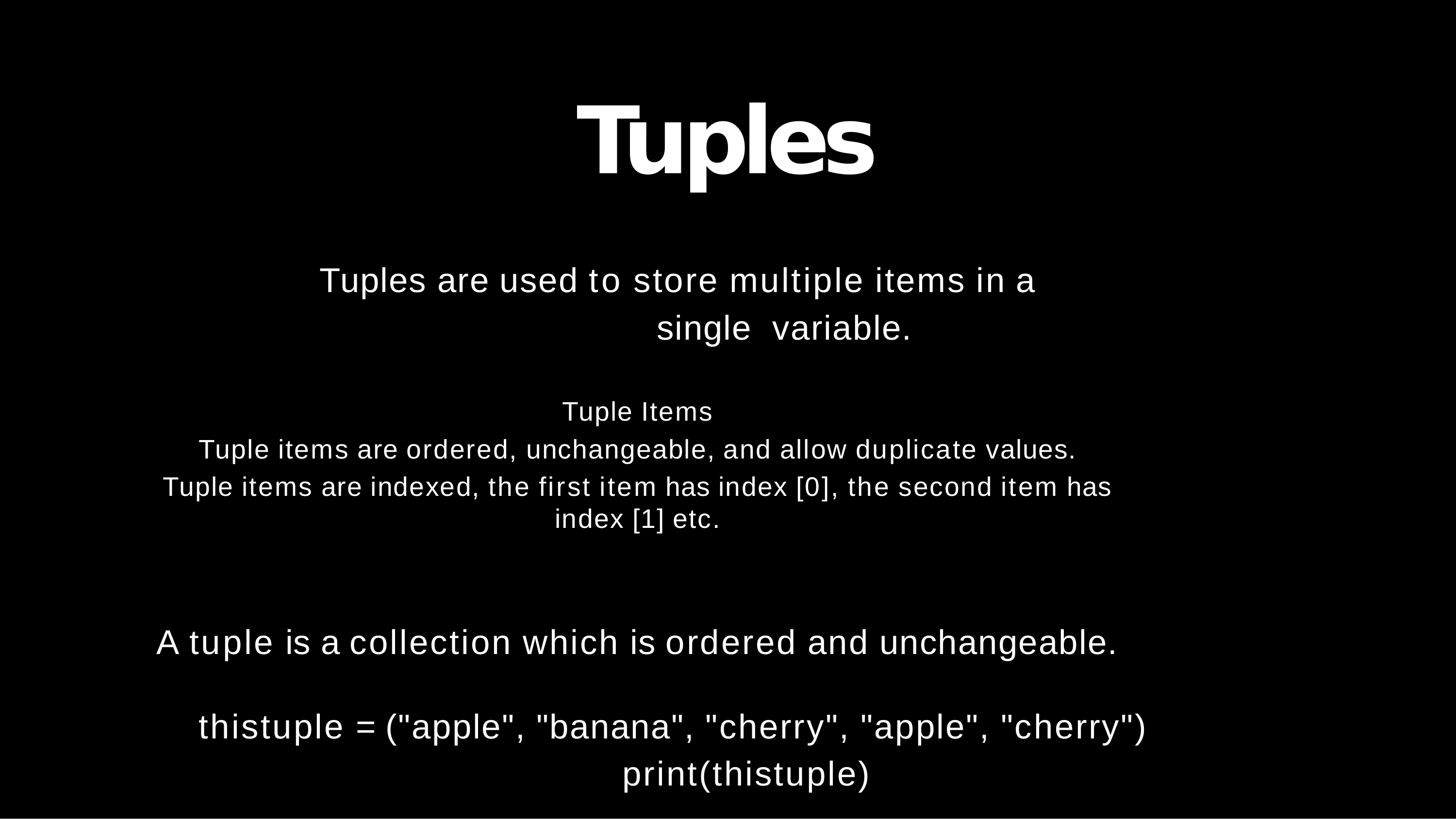

# Tuples
Tuples are used to store multiple items in a single  variable.

Tuple Items
Tuple items are ordered, unchangeable, and allow duplicate values.
Tuple items are indexed, the first item has index [0], the second item has index [1] etc.

A tuple is a collection which is ordered and unchangeable.
thistuple = ("apple", "banana", "cherry", "apple", "cherry")  print(thistuple)